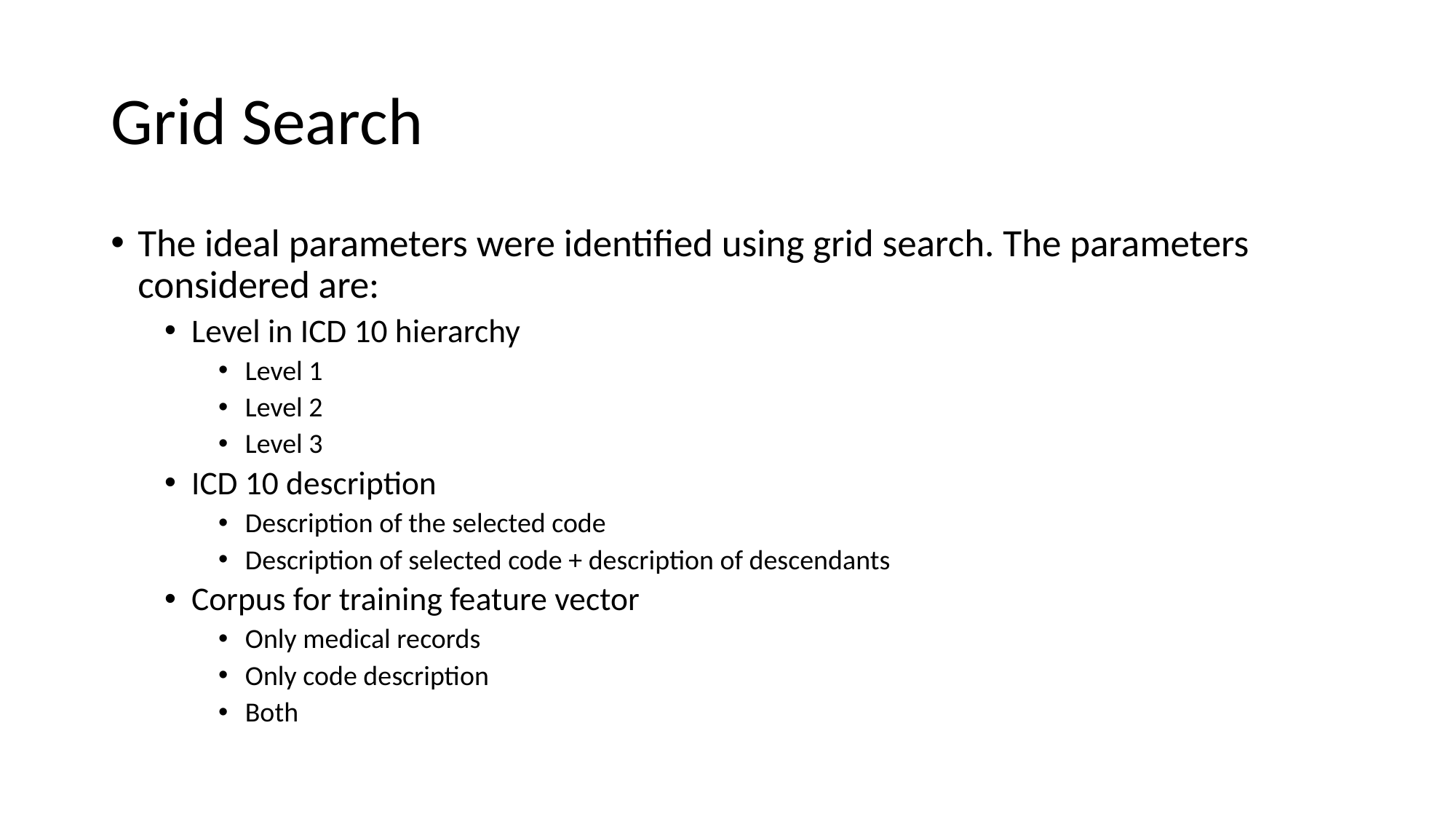

# Grid Search
The ideal parameters were identified using grid search. The parameters considered are:
Level in ICD 10 hierarchy
Level 1
Level 2
Level 3
ICD 10 description
Description of the selected code
Description of selected code + description of descendants
Corpus for training feature vector
Only medical records
Only code description
Both